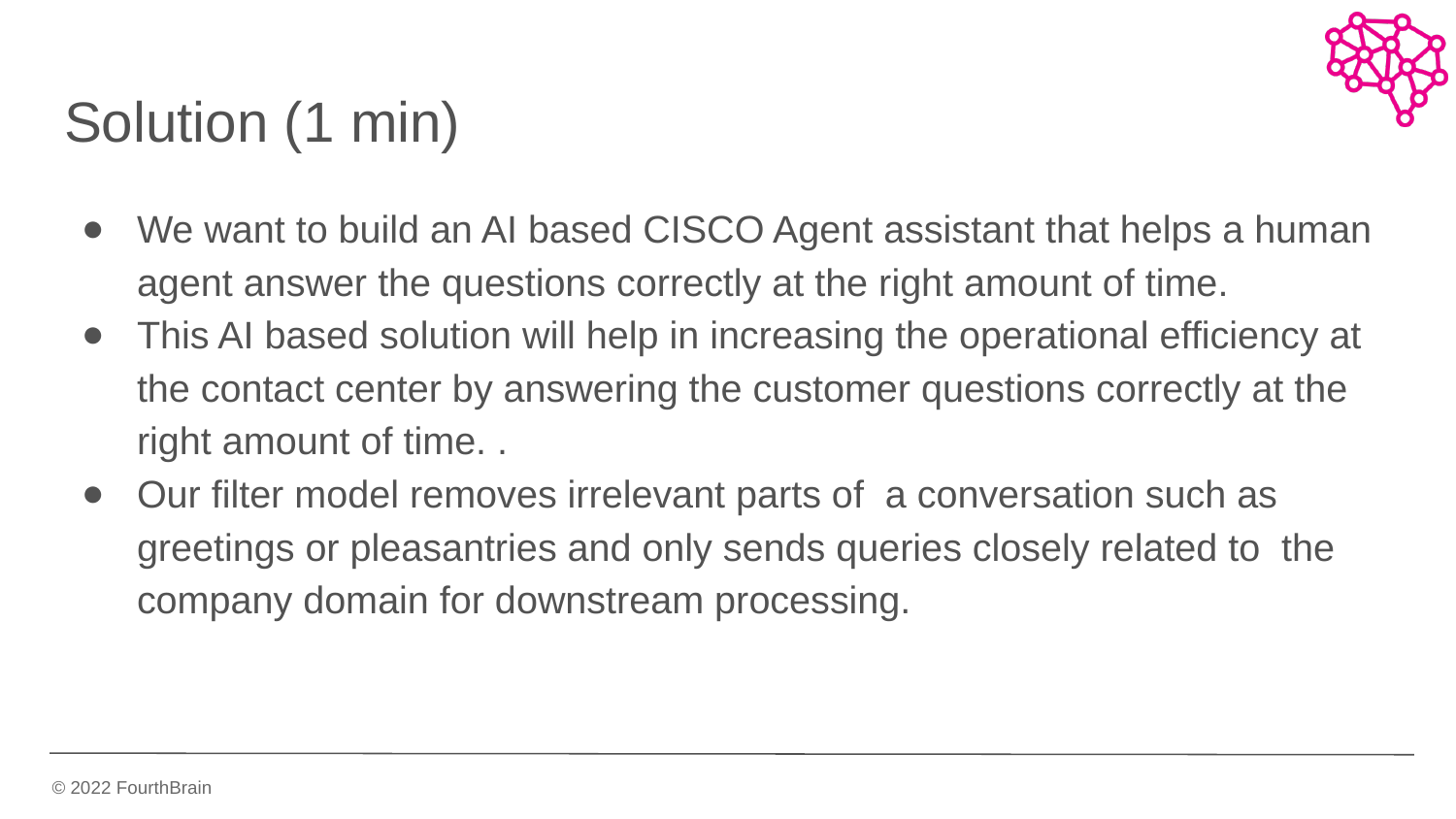

# Solution (1 min)
We want to build an AI based CISCO Agent assistant that helps a human agent answer the questions correctly at the right amount of time.
This AI based solution will help in increasing the operational efficiency at the contact center by answering the customer questions correctly at the right amount of time. .
Our filter model removes irrelevant parts of  a conversation such as greetings or pleasantries and only sends queries closely related to  the company domain for downstream processing.